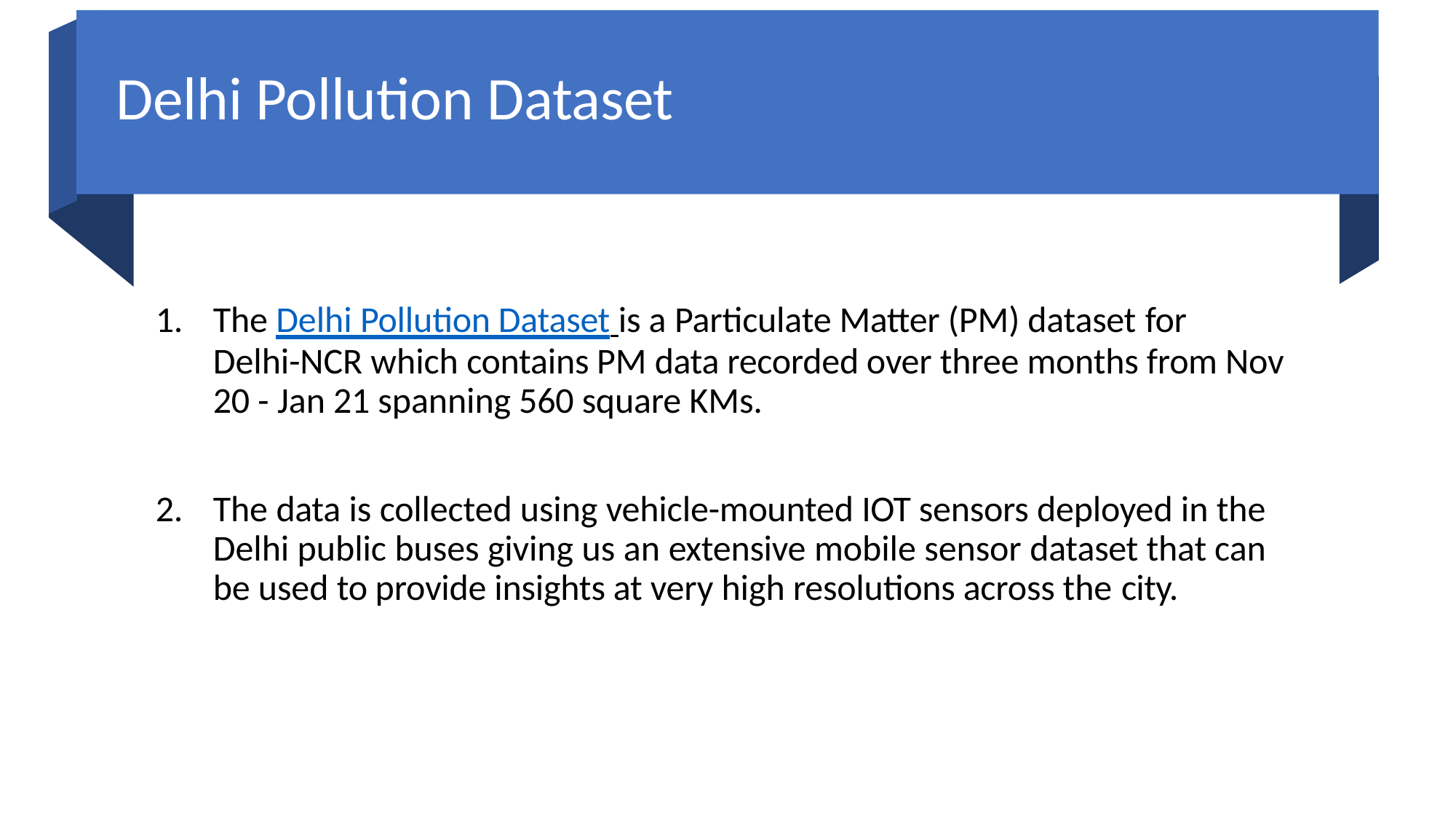

# Delhi Pollution Dataset
The Delhi Pollution Dataset is a Particulate Matter (PM) dataset for
Delhi-NCR which contains PM data recorded over three months from Nov  20 - Jan 21 spanning 560 square KMs.

The data is collected using vehicle-mounted IOT sensors deployed in the  Delhi public buses giving us an extensive mobile sensor dataset that can  be used to provide insights at very high resolutions across the city.